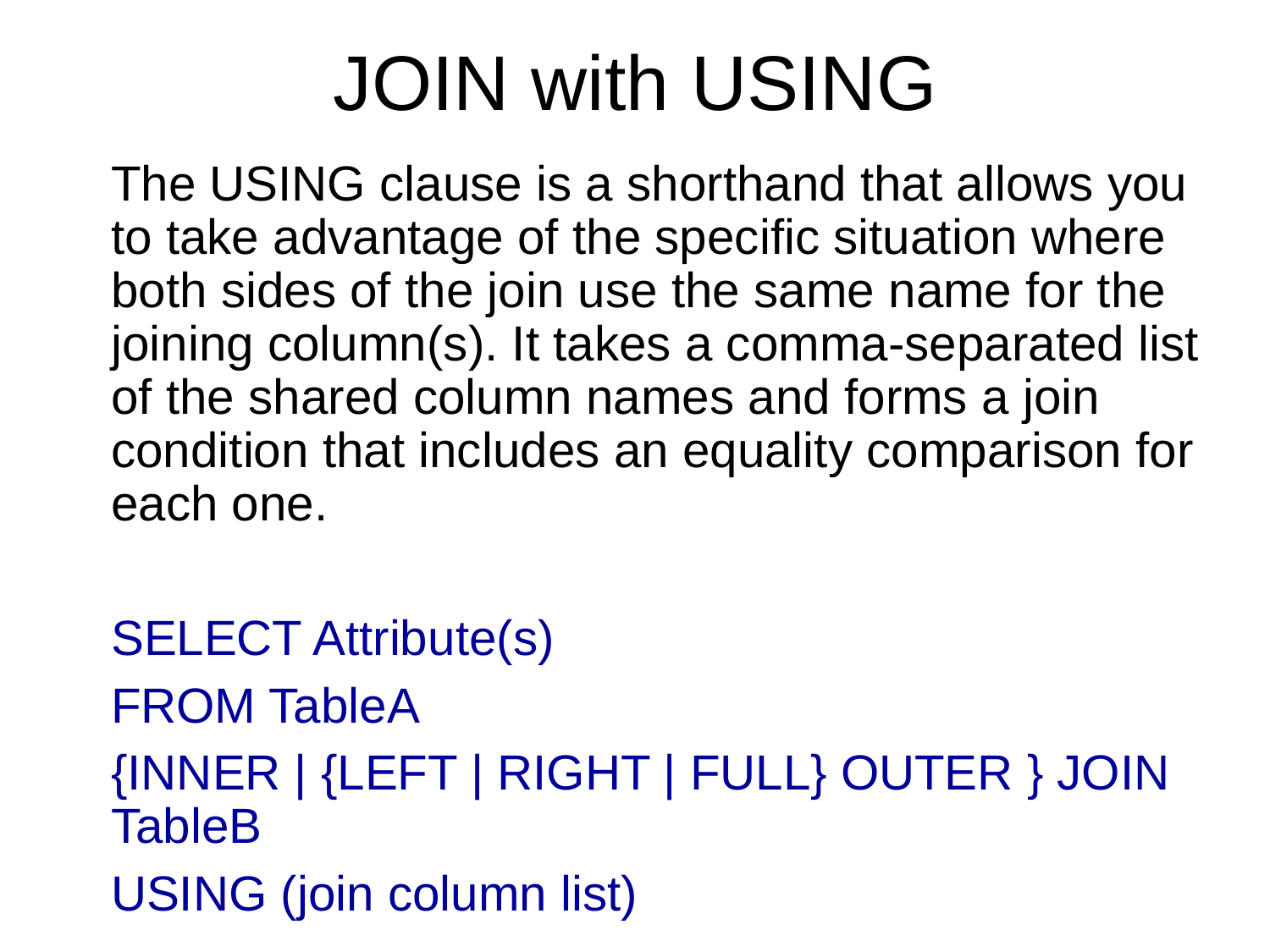

JOIN with USING
	The USING clause is a shorthand that allows you to take advantage of the specific situation where both sides of the join use the same name for the joining column(s). It takes a comma-separated list of the shared column names and forms a join condition that includes an equality comparison for each one.

	SELECT Attribute(s)
	FROM TableA
	{INNER | {LEFT | RIGHT | FULL} OUTER } JOIN TableB
	USING (join column list)